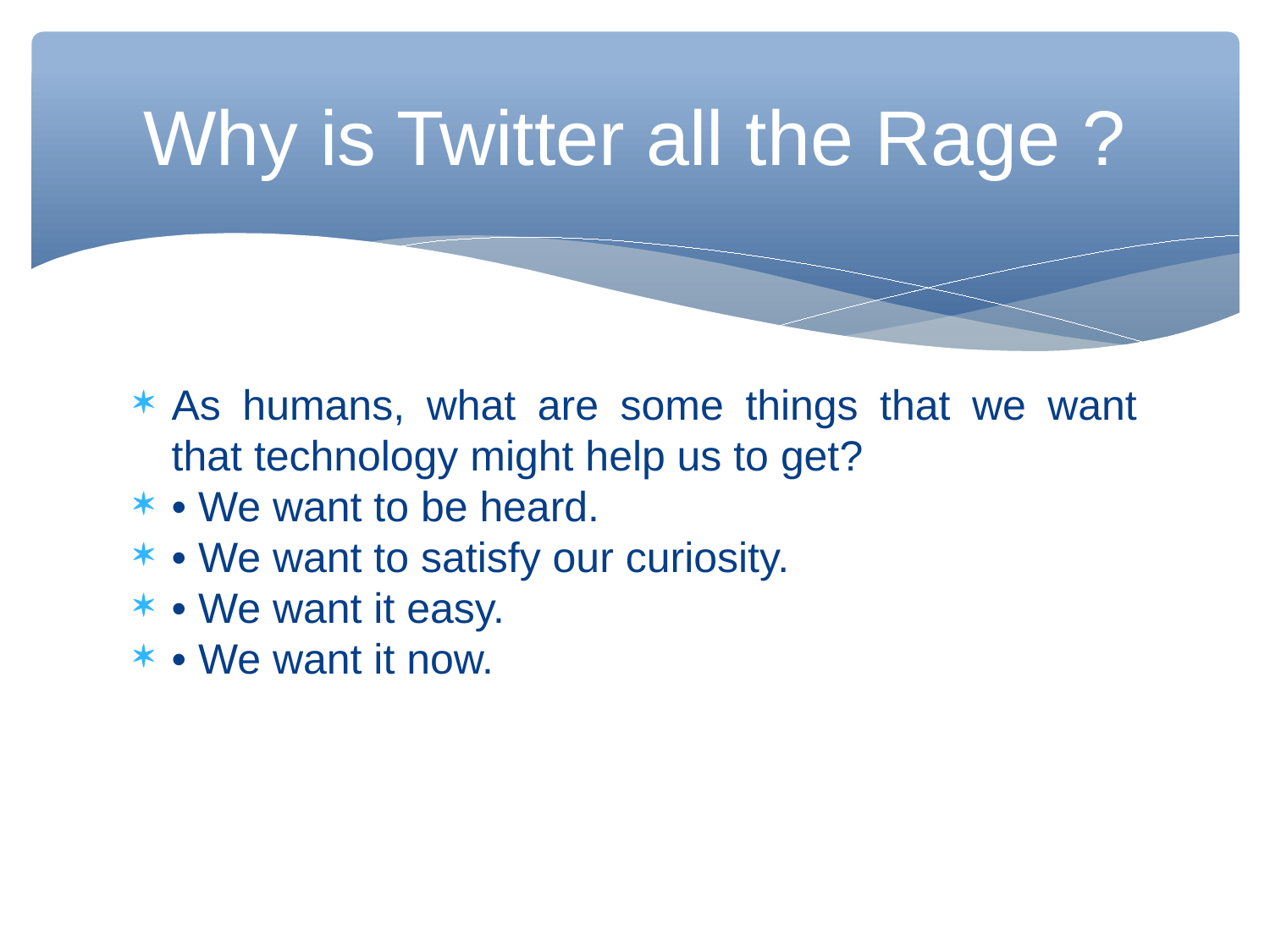

Why is Twitter all the Rage ?
As humans, what are some things that we want that technology might help us to get?
• We want to be heard.
• We want to satisfy our curiosity.
• We want it easy.
• We want it now.